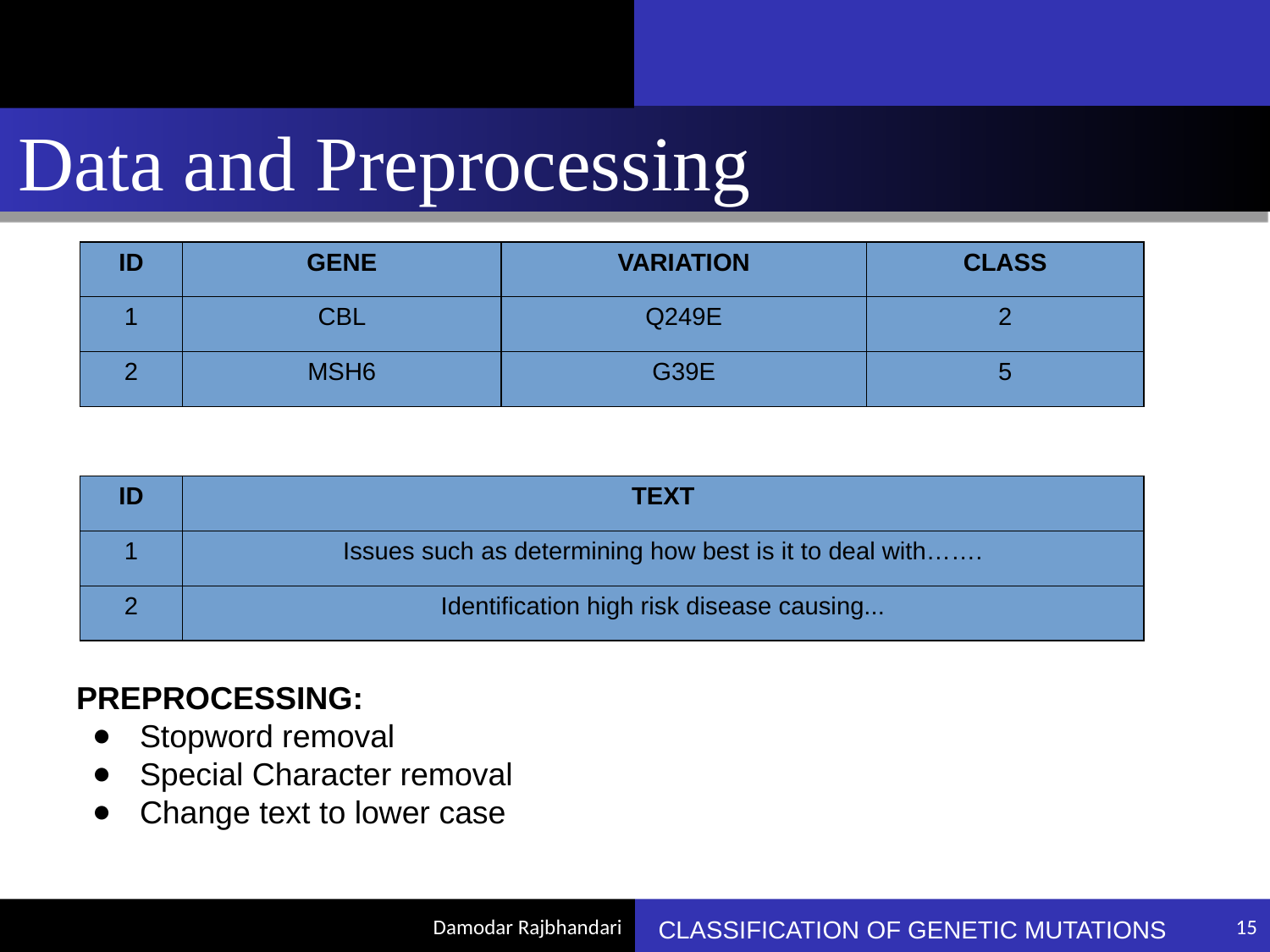

Data and Preprocessing

| ID | GENE | VARIATION | CLASS |
| --- | --- | --- | --- |
| 1 | CBL | Q249E | 2 |
| 2 | MSH6 | G39E | 5 |

| ID | TEXT |
| --- | --- |
| 1 | Issues such as determining how best is it to deal with……. |
| 2 | Identification high risk disease causing... |
PREPROCESSING:
Stopword removal
Special Character removal
Change text to lower case
CLASSIFICATION OF GENETIC MUTATIONS
15